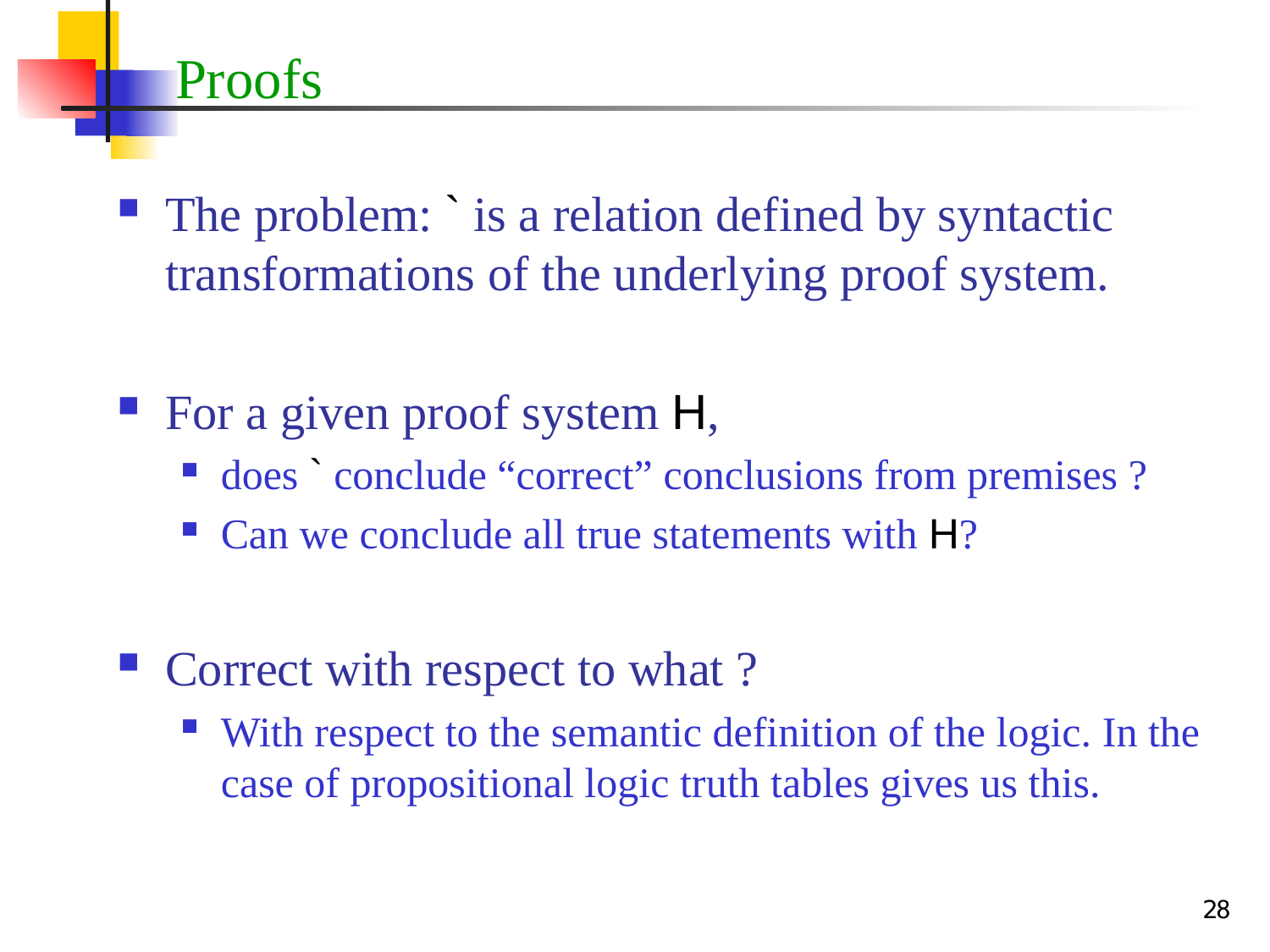

# Proofs
The problem: ` is a relation defined by syntactic transformations of the underlying proof system.

For a given proof system H,
does ` conclude “correct” conclusions from premises ?
Can we conclude all true statements with H?

Correct with respect to what ?
With respect to the semantic definition of the logic. In the case of propositional logic truth tables gives us this.

28